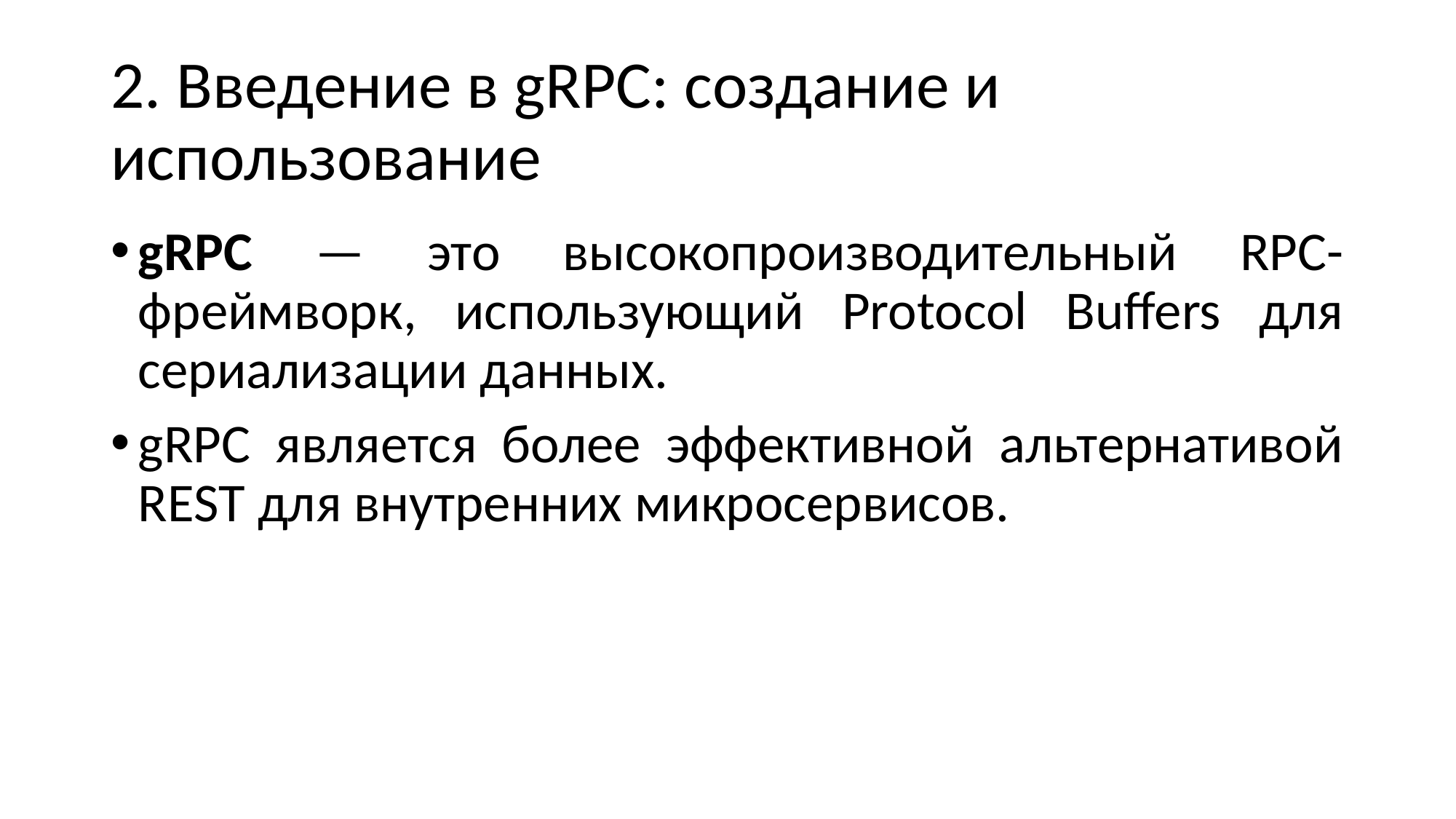

# 2. Введение в gRPC: создание и использование
gRPC — это высокопроизводительный RPC-фреймворк, использующий Protocol Buffers для сериализации данных.
gRPC является более эффективной альтернативой REST для внутренних микросервисов.